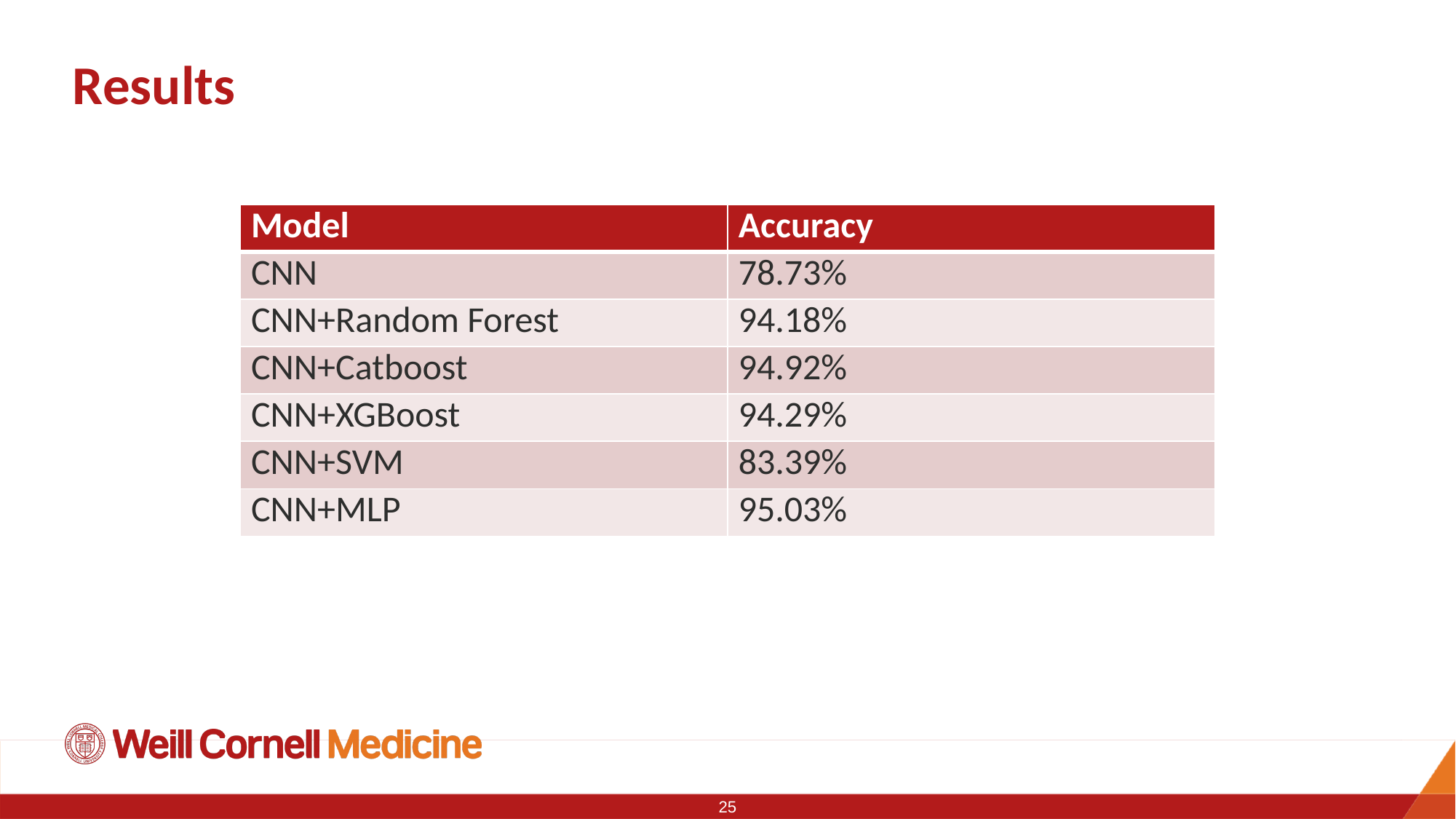

# Results
| Model | Accuracy |
| --- | --- |
| CNN | 78.73% |
| CNN+Random Forest | 94.18% |
| CNN+Catboost | 94.92% |
| CNN+XGBoost | 94.29% |
| CNN+SVM | 83.39% |
| CNN+MLP | 95.03% |